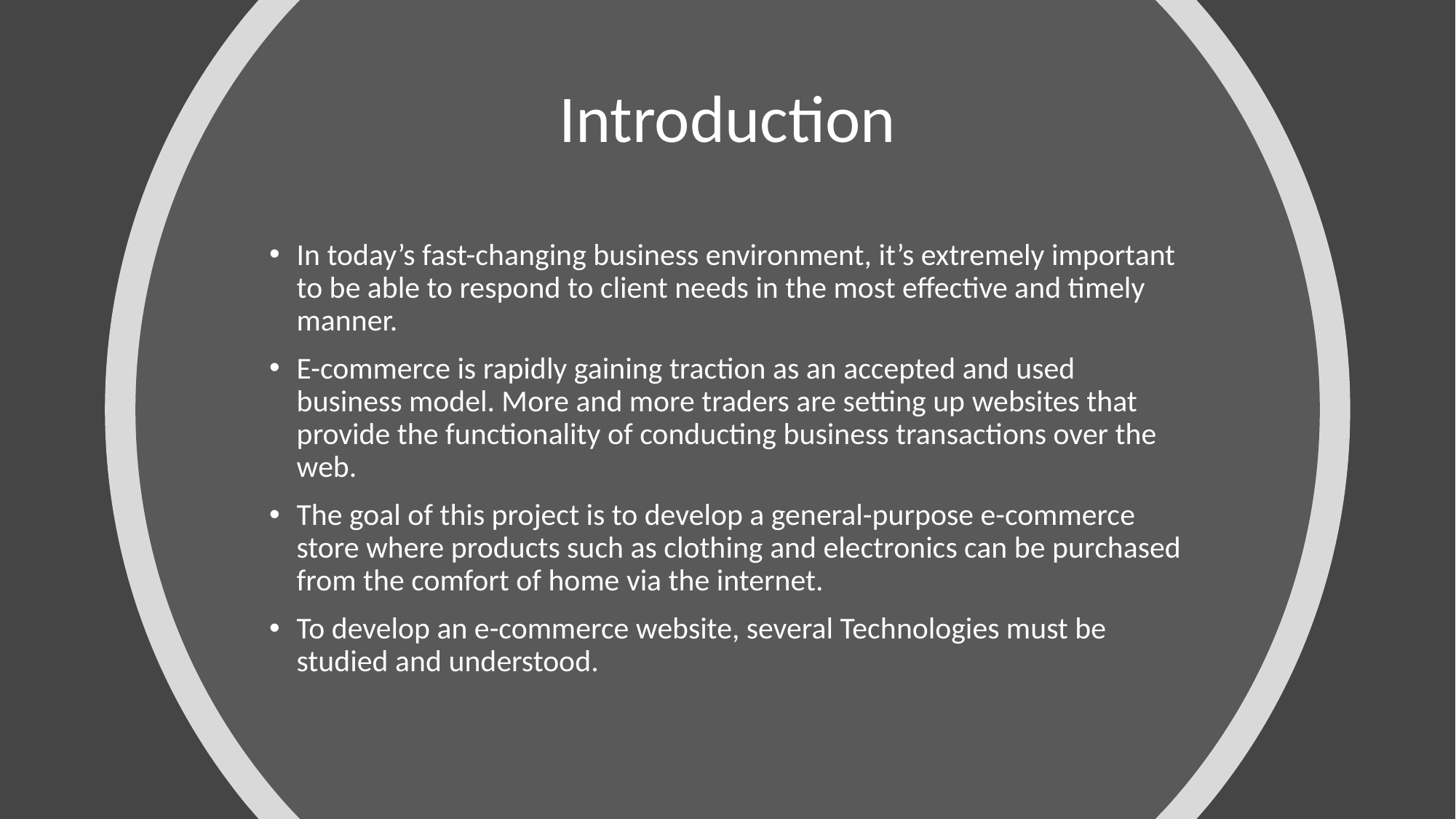

# Introduction
In today’s fast-changing business environment, it’s extremely important to be able to respond to client needs in the most effective and timely manner.
E-commerce is rapidly gaining traction as an accepted and used business model. More and more traders are setting up websites that provide the functionality of conducting business transactions over the web.
The goal of this project is to develop a general-purpose e-commerce store where products such as clothing and electronics can be purchased from the comfort of home via the internet.
To develop an e-commerce website, several Technologies must be studied and understood.